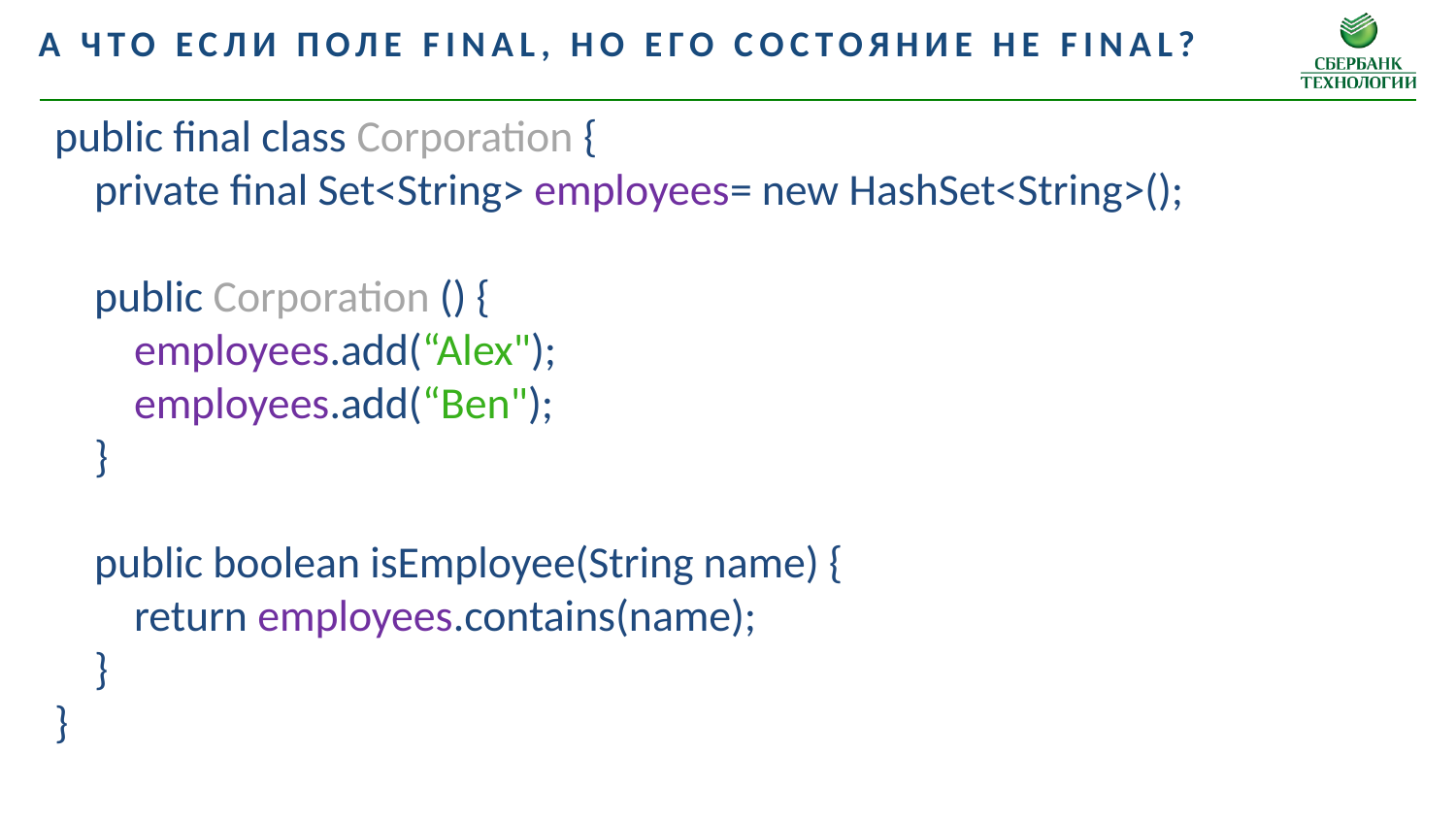

А что если поле final, но его состояние не final?

public final class Corporation {
    private final Set<String> employees= new HashSet<String>();

    public Corporation () {
        employees.add(“Alex");
        employees.add(“Ben");
    }

    public boolean isEmployee(String name) {
        return employees.contains(name);
    }
}